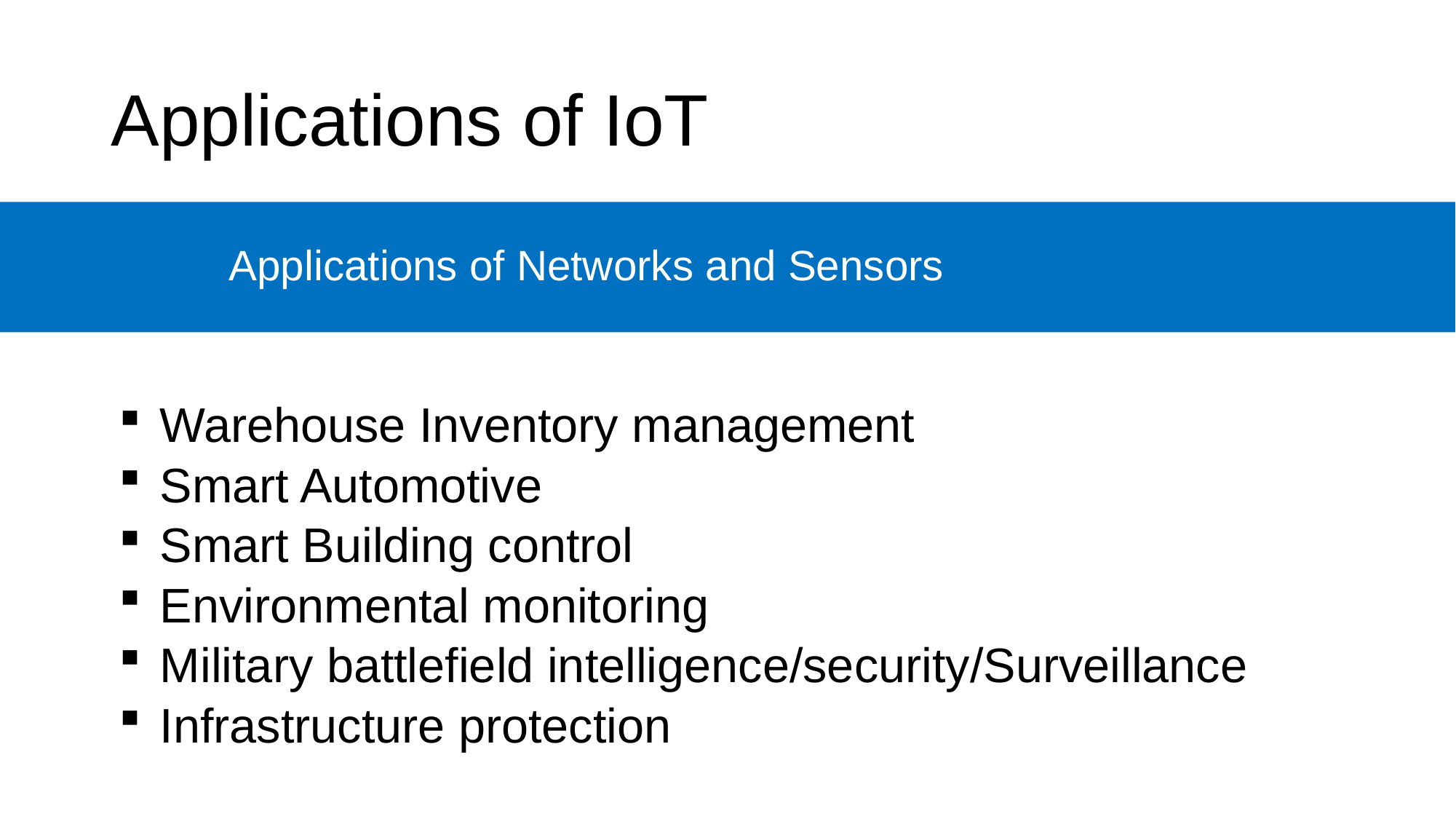

# Applications of IoT

		Applications of Networks and Sensors
Warehouse Inventory management
Smart Automotive
Smart Building control
Environmental monitoring
Military battlefield intelligence/security/Surveillance
Infrastructure protection